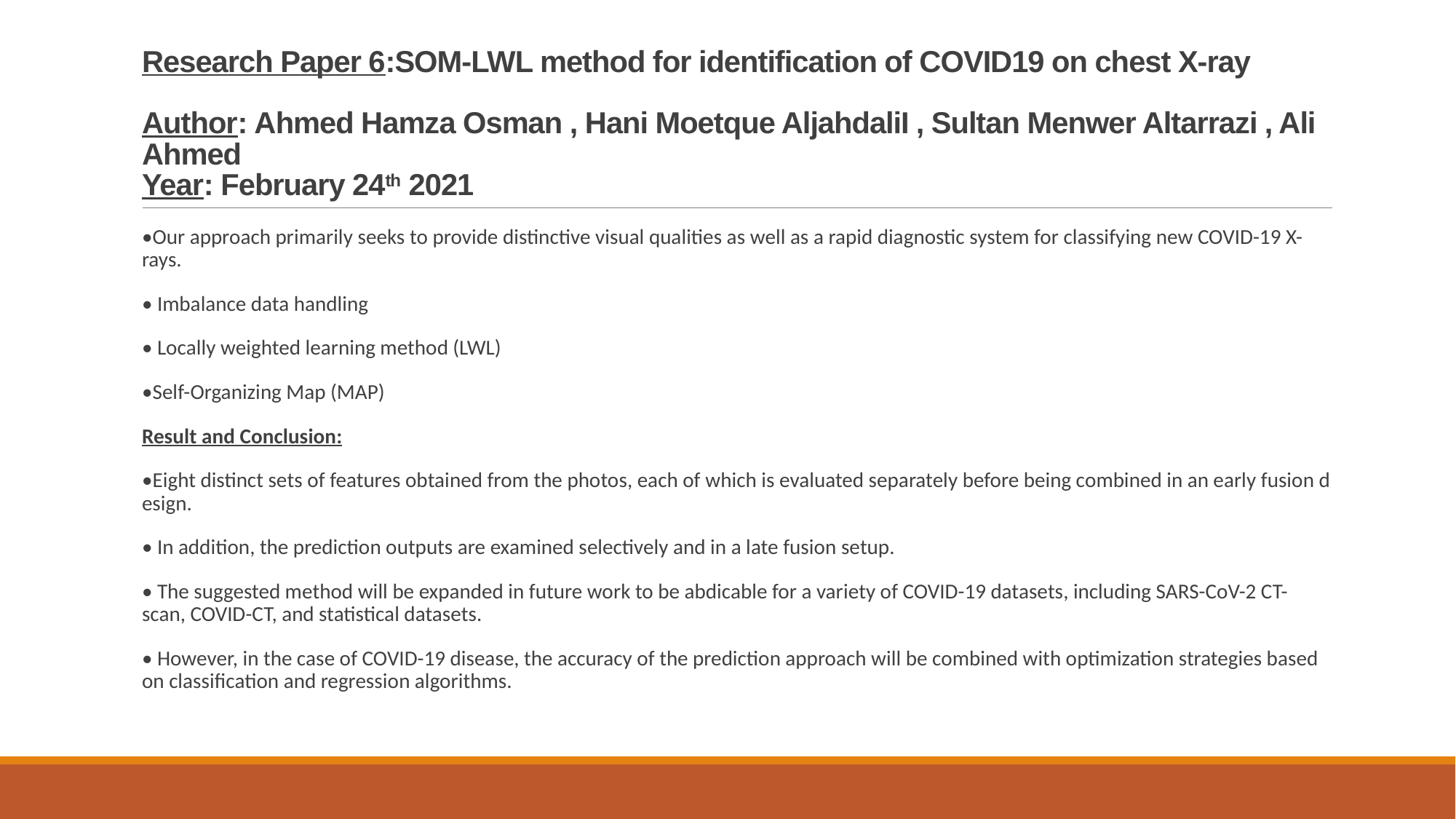

# Research Paper 6:SOM-LWL method for identification of COVID19 on chest X-ray Author: Ahmed Hamza Osman , Hani Moetque AljahdaliI , Sultan Menwer Altarrazi , Ali Ahmed Year: February 24th 2021
•Our approach primarily seeks to provide distinctive visual qualities as well as a rapid diagnostic system for classifying new COVID-19 X-rays.
• Imbalance data handling
• Locally weighted learning method (LWL)
•Self-Organizing Map (MAP)
Result and Conclusion:
•Eight distinct sets of features obtained from the photos, each of which is evaluated separately before being combined in an early fusion design.
• In addition, the prediction outputs are examined selectively and in a late fusion setup.
• The suggested method will be expanded in future work to be abdicable for a variety of COVID-19 datasets, including SARS-CoV-2 CT-scan, COVID-CT, and statistical datasets.
• However, in the case of COVID-19 disease, the accuracy of the prediction approach will be combined with optimization strategies based on classification and regression algorithms.